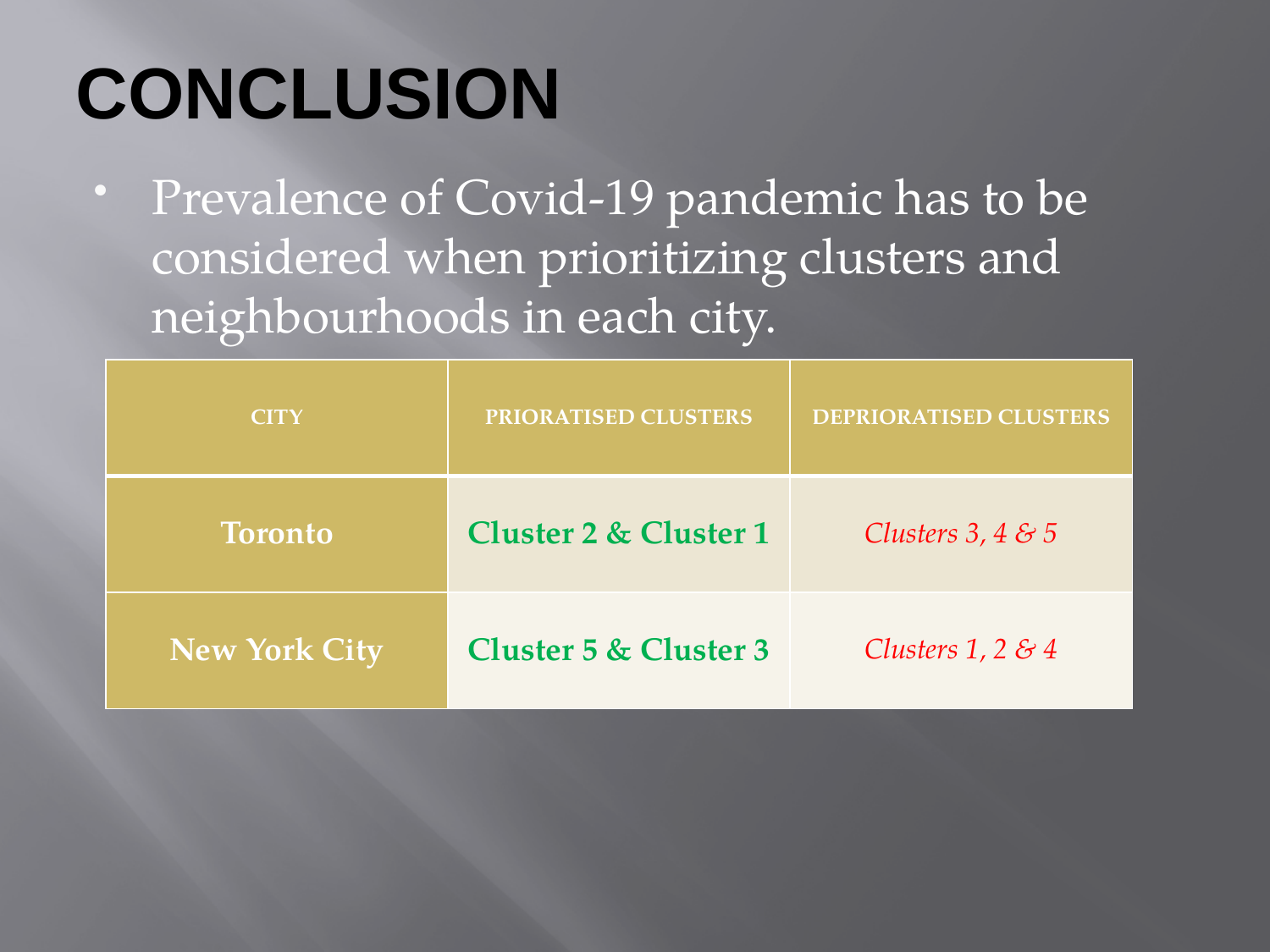

# CONCLUSION
Prevalence of Covid-19 pandemic has to be considered when prioritizing clusters and neighbourhoods in each city.

| CITY | PRIORATISED CLUSTERS | DEPRIORATISED CLUSTERS |
| --- | --- | --- |
| Toronto | Cluster 2 & Cluster 1 | Clusters 3, 4 & 5 |
| New York City | Cluster 5 & Cluster 3 | Clusters 1, 2 & 4 |